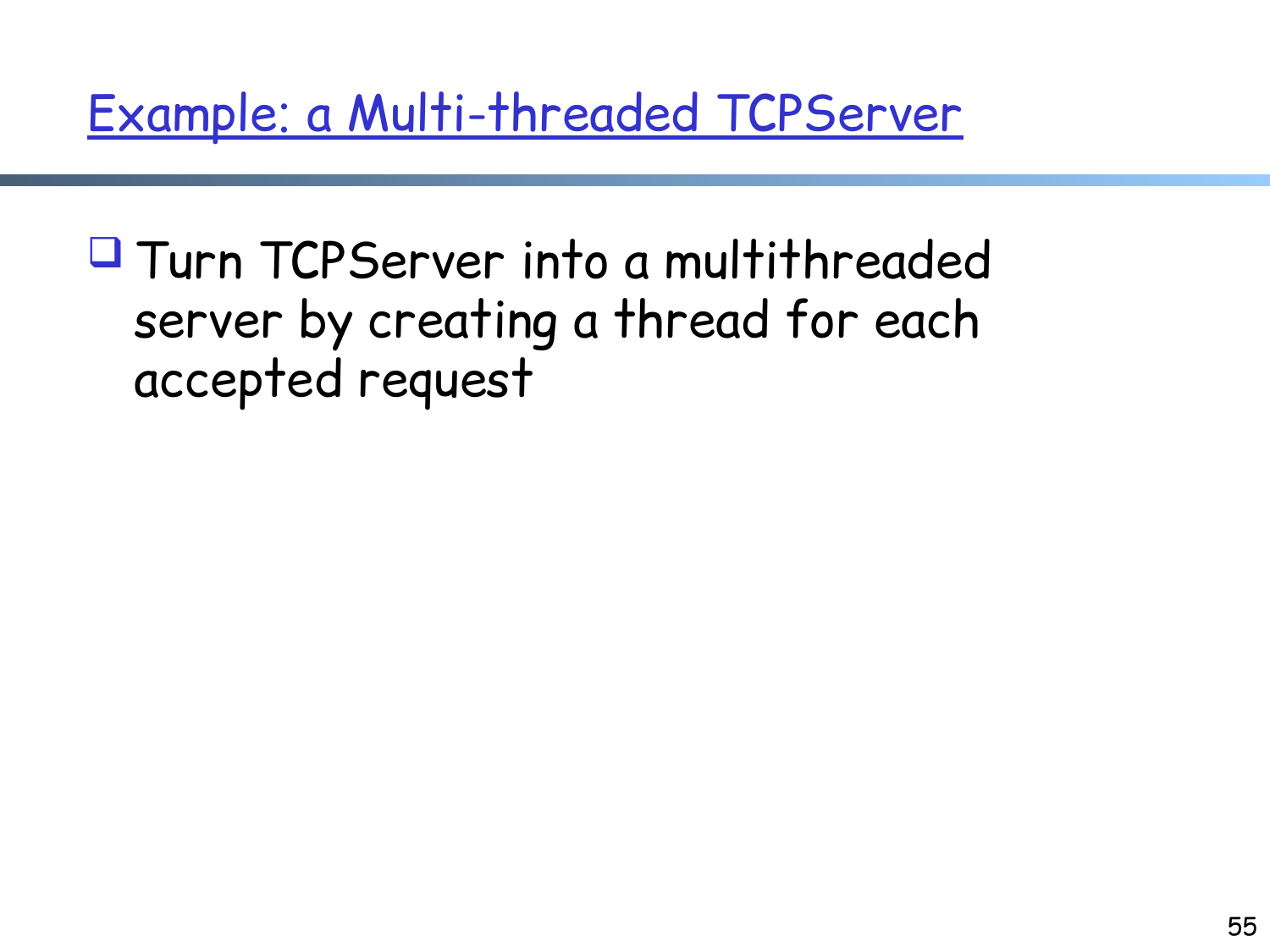

# Example: a Multi-threaded TCPServer
Turn TCPServer into a multithreaded server by creating a thread for each accepted request
55